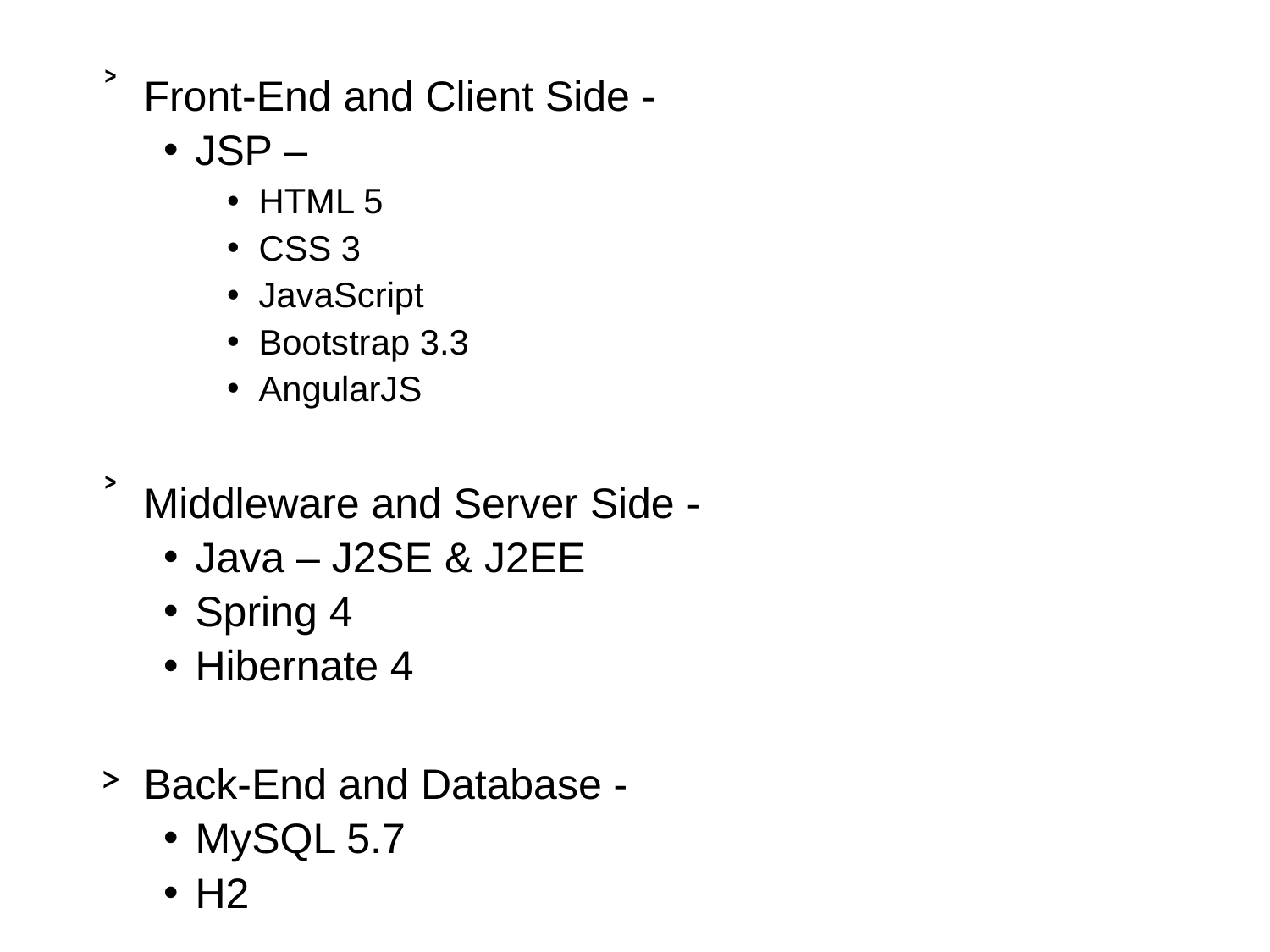

Front-End and Client Side -
JSP –
HTML 5
CSS 3
JavaScript
Bootstrap 3.3
AngularJS

 Middleware and Server Side -
Java – J2SE & J2EE
Spring 4
Hibernate 4

 Back-End and Database -
MySQL 5.7
H2